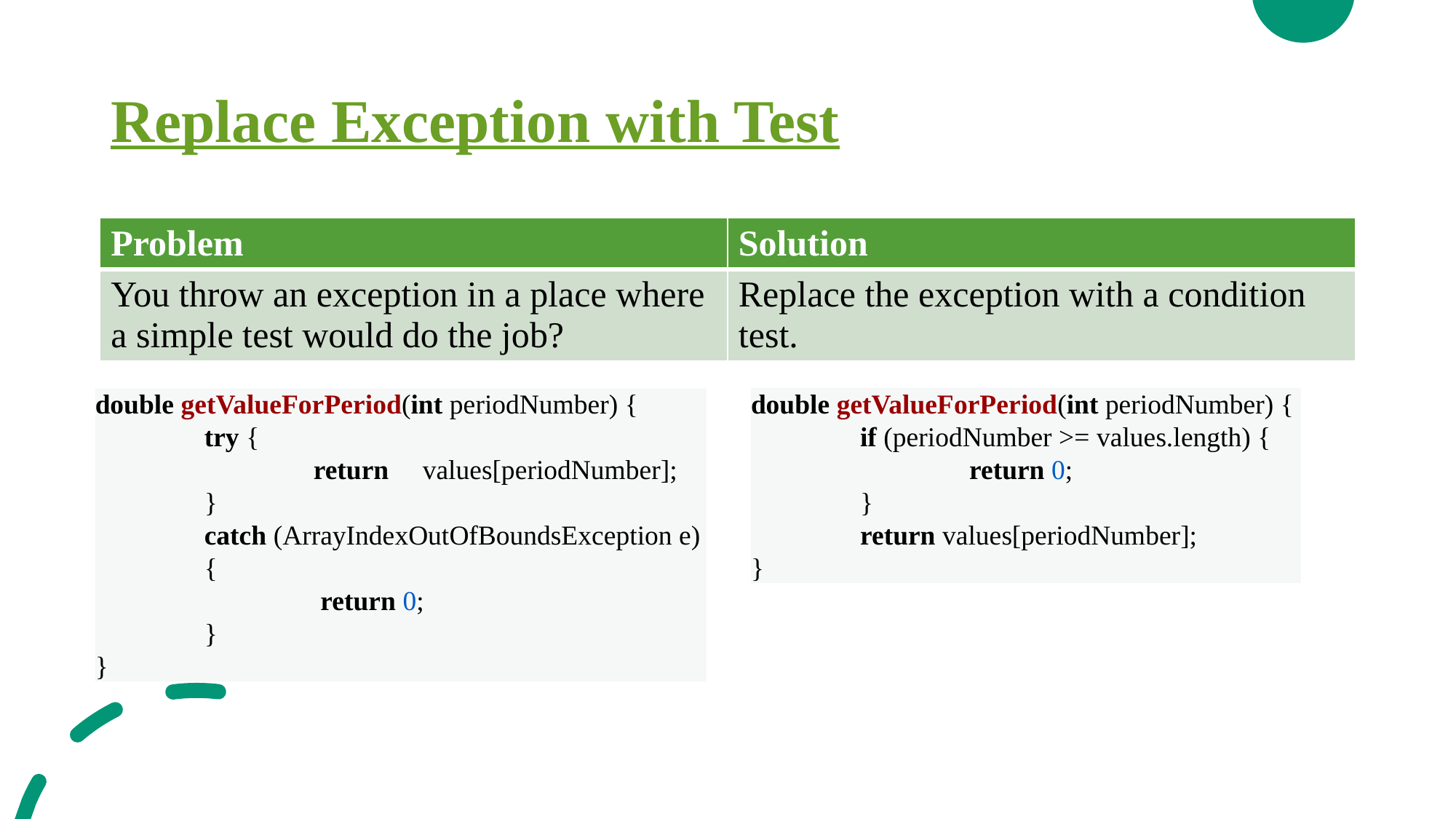

# Replace Exception with Test
| Problem | Solution |
| --- | --- |
| You throw an exception in a place where a simple test would do the job? | Replace the exception with a condition test. |
double getValueForPeriod(int periodNumber) { 	try {
		return	values[periodNumber]; 	}
	catch (ArrayIndexOutOfBoundsException e)	{
		 return 0;
	}
}
double getValueForPeriod(int periodNumber) {
	if (periodNumber >= values.length) {
		return 0;
	}
	return values[periodNumber];
}